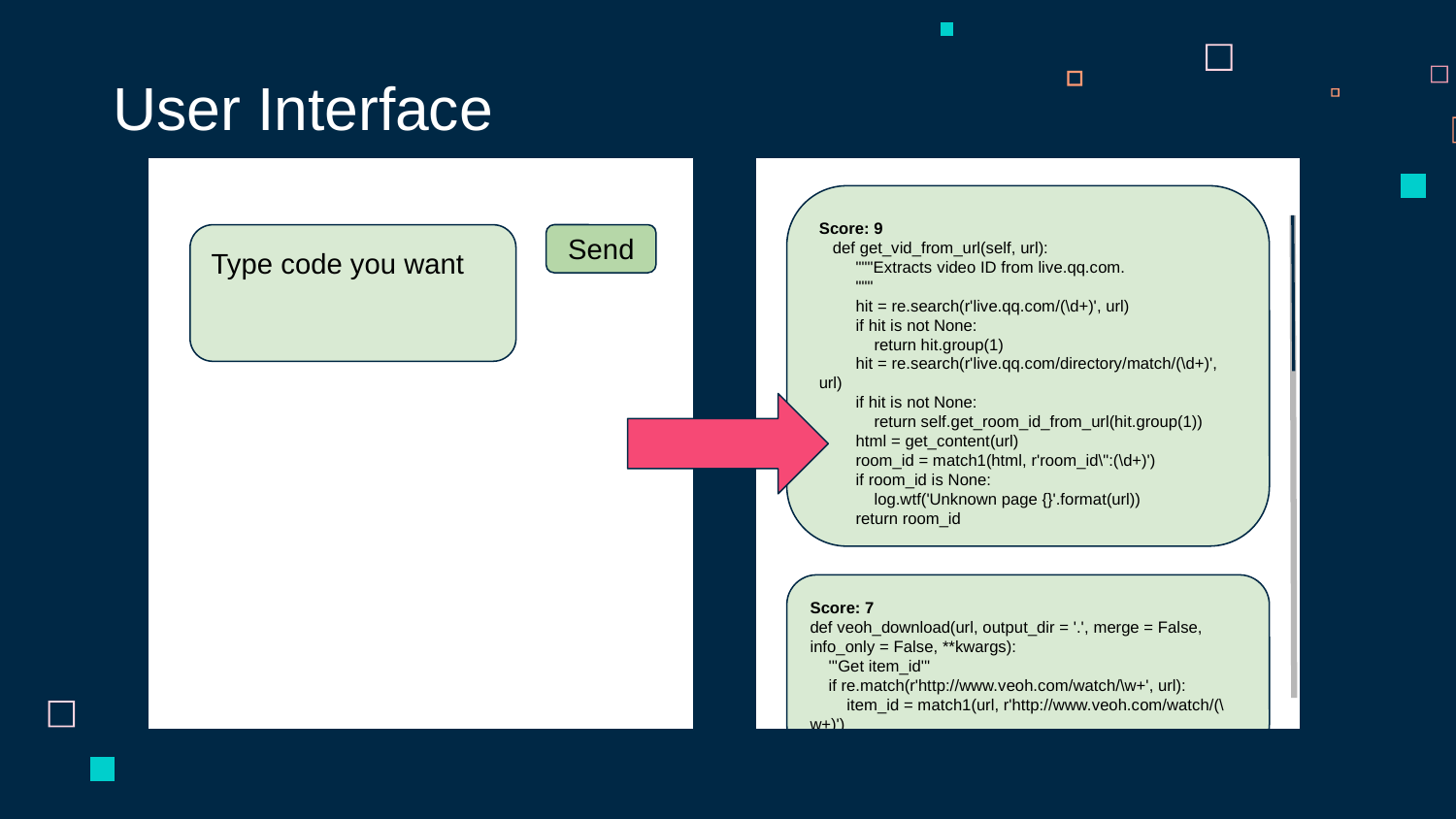

# User Interface

Type code you want
Send

Score: 9
   def get_vid_from_url(self, url):
        """Extracts video ID from live.qq.com.
        """
        hit = re.search(r'live.qq.com/(\d+)', url)
        if hit is not None:
            return hit.group(1)
        hit = re.search(r'live.qq.com/directory/match/(\d+)', url)
        if hit is not None:
            return self.get_room_id_from_url(hit.group(1))
        html = get_content(url)
        room_id = match1(html, r'room_id\":(\d+)')
        if room_id is None:
            log.wtf('Unknown page {}'.format(url))
        return room_id

Score: 7
def veoh_download(url, output_dir = '.', merge = False, info_only = False, **kwargs):
    '''Get item_id'''
    if re.match(r'http://www.veoh.com/watch/\w+', url):
        item_id = match1(url, r'http://www.veoh.com/watch/(\w+)')